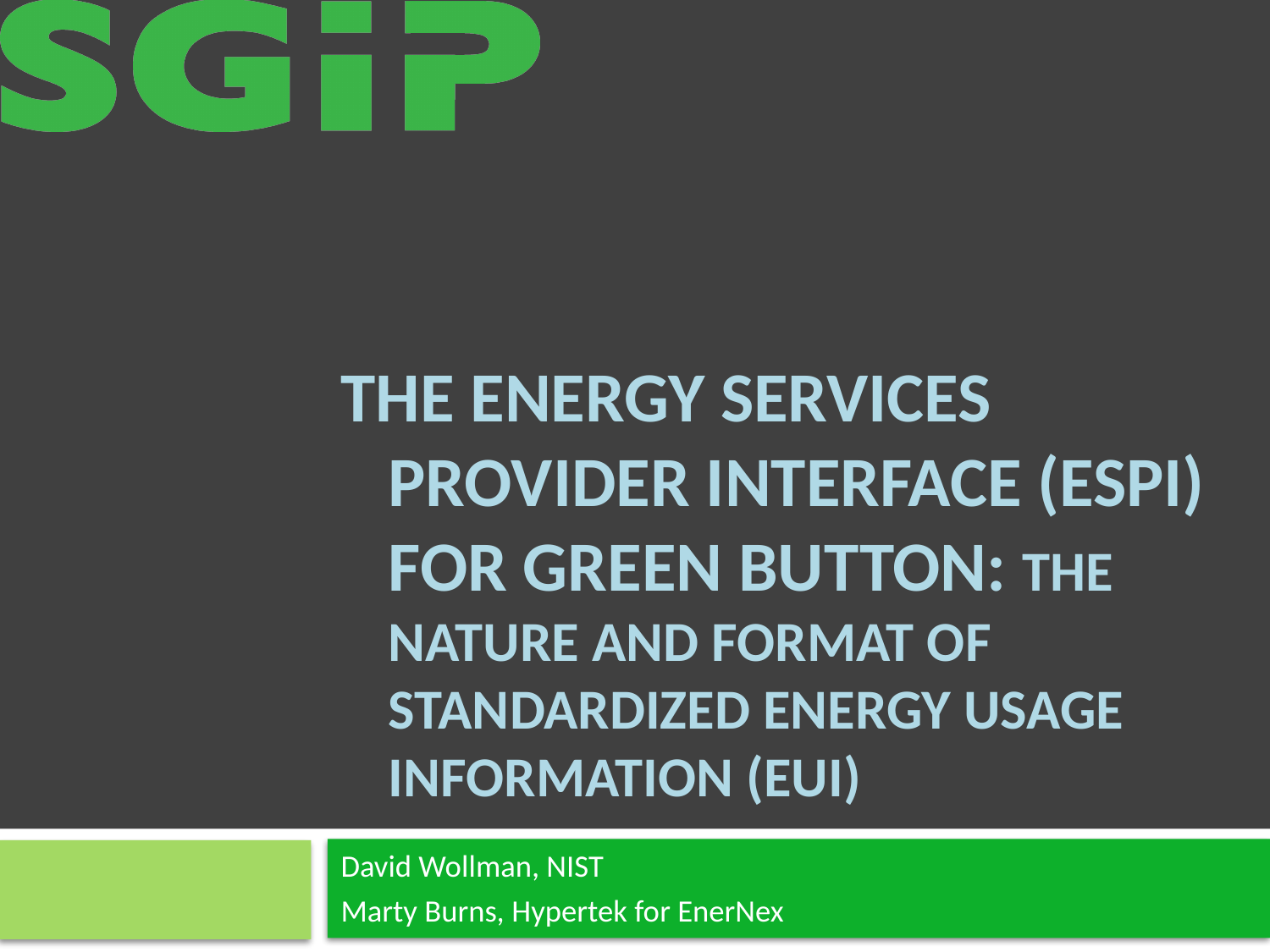

# The Energy Services Provider Interface (ESPI) for Green Button: The nature and format of standardized Energy Usage Information (EUI)
David Wollman, NIST
Marty Burns, Hypertek for EnerNex